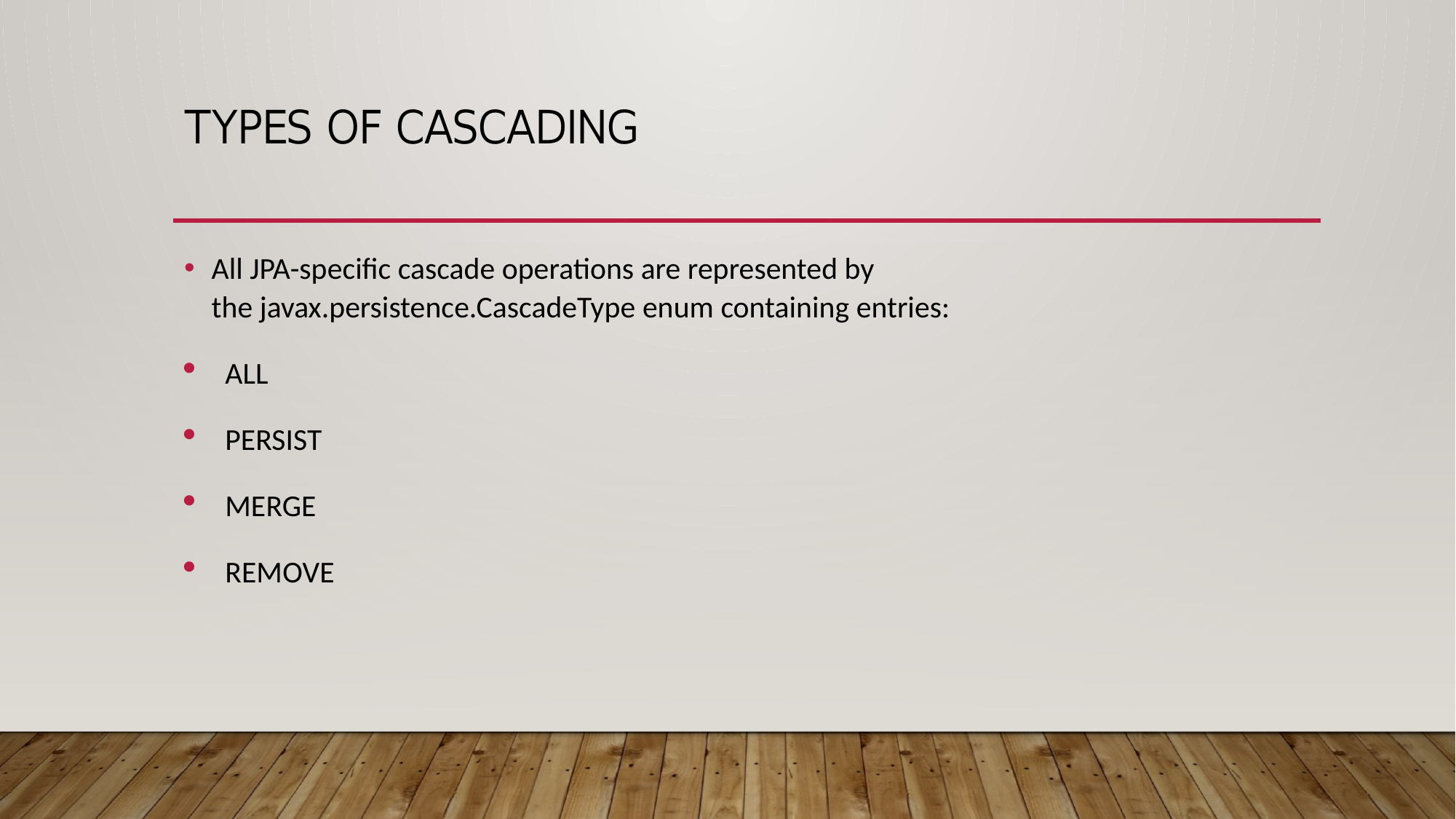

# Types of cascading
All JPA-specific cascade operations are represented by the javax.persistence.CascadeType enum containing entries:
ALL
PERSIST
MERGE
REMOVE